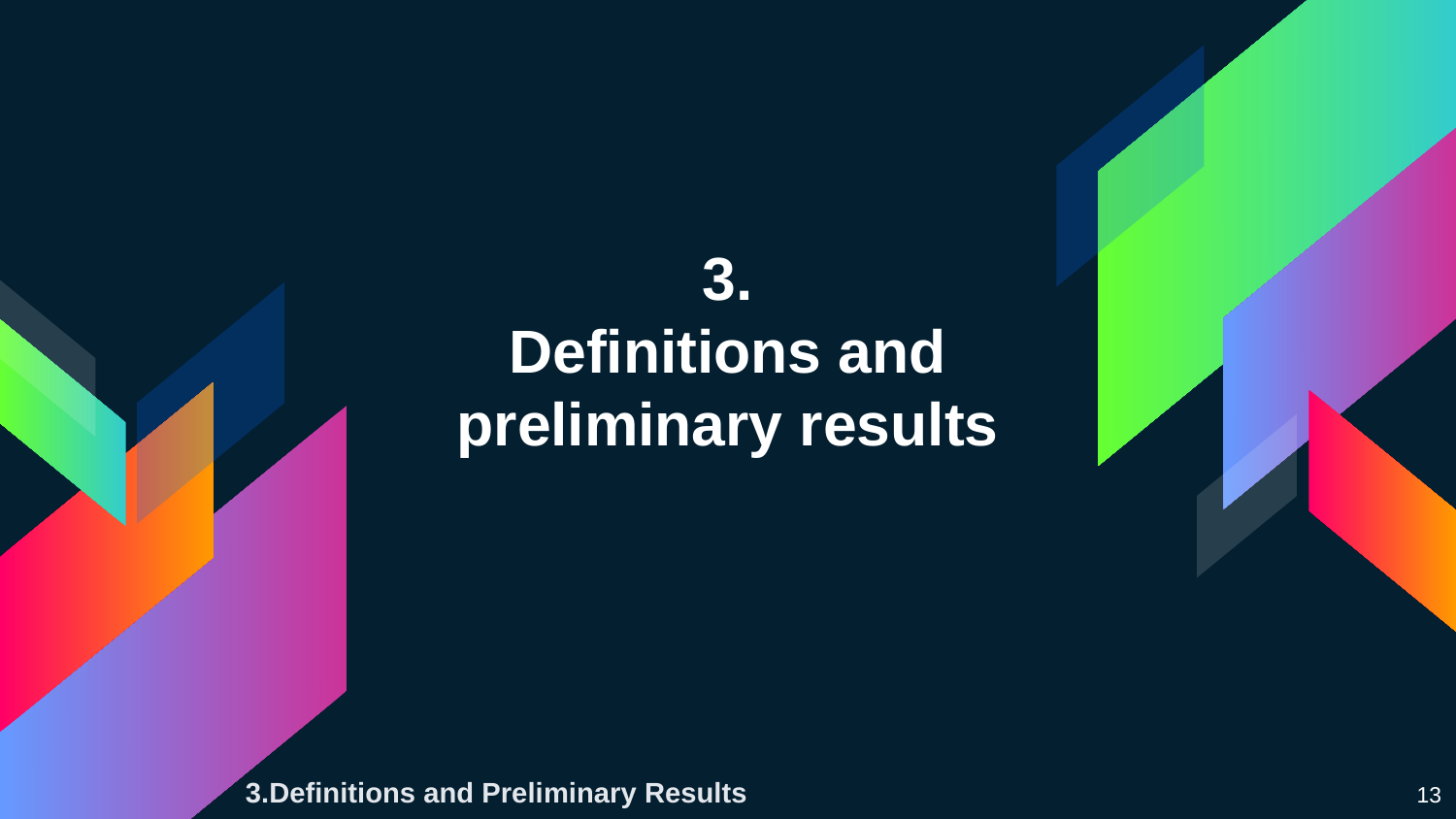

# 3.
Definitions and preliminary results
3.Definitions and Preliminary Results
13